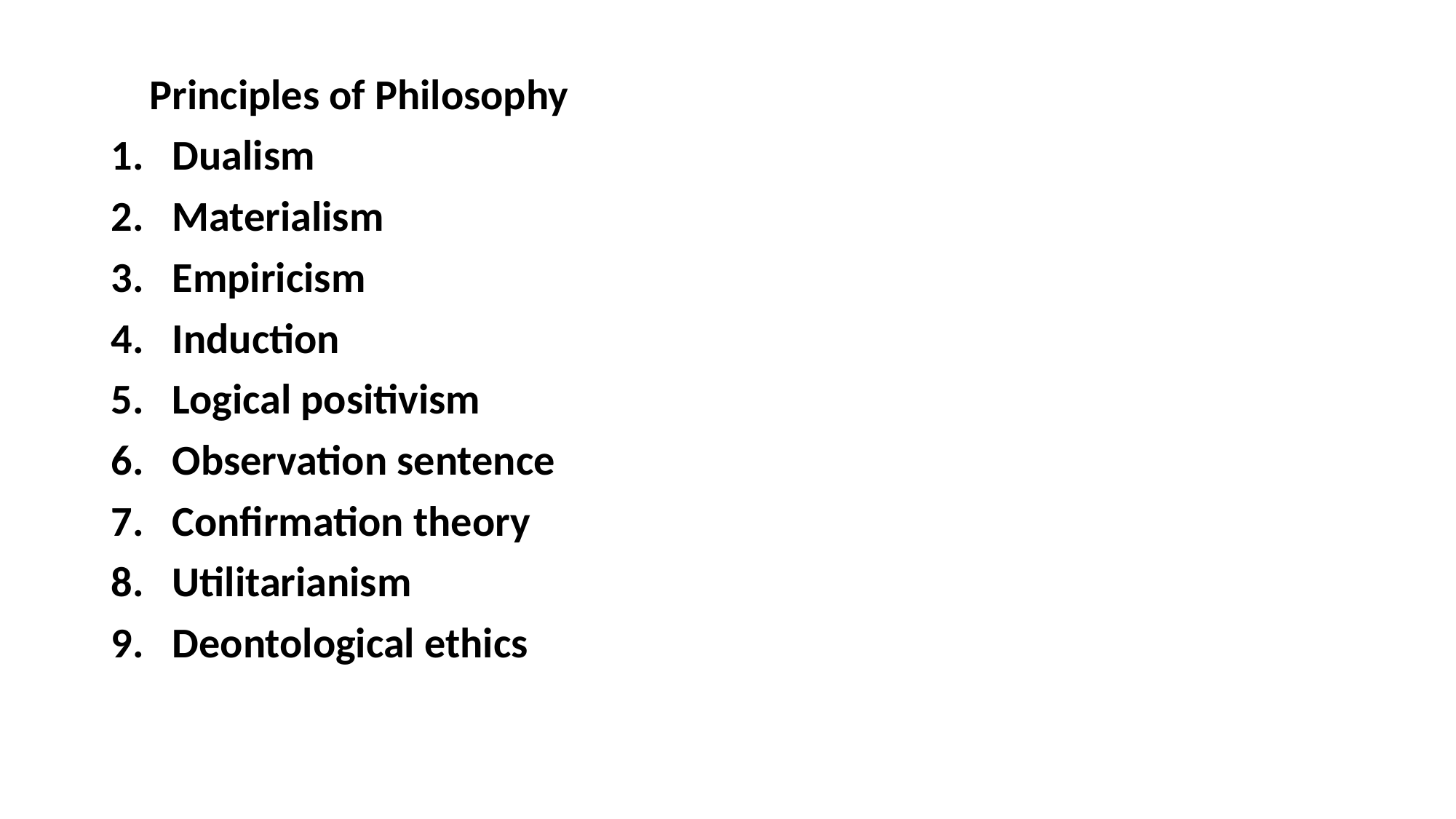

Principles of Philosophy
Dualism
Materialism
Empiricism
Induction
Logical positivism
Observation sentence
Confirmation theory
Utilitarianism
Deontological ethics